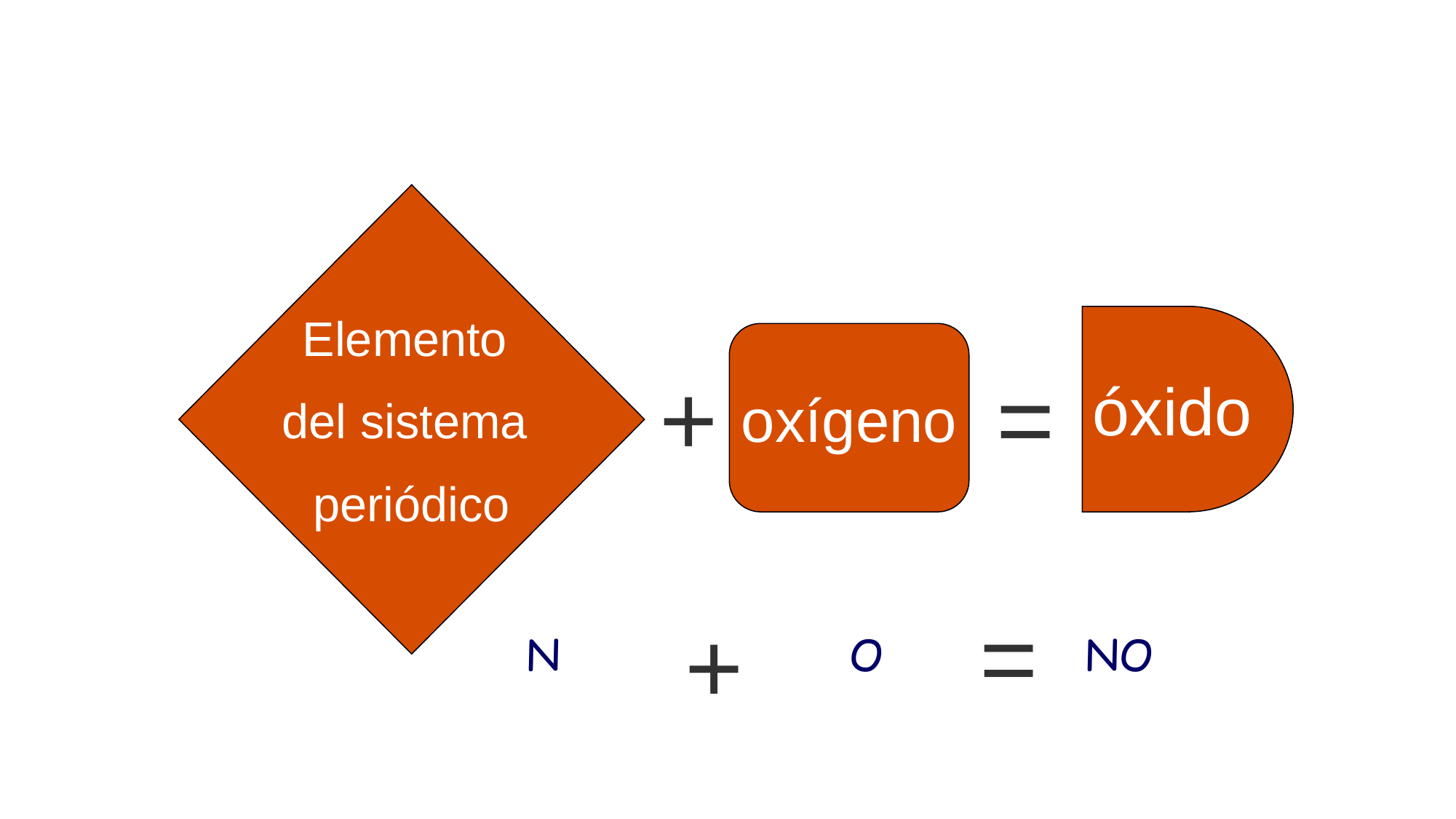

Elemento
del sistema
periódico
óxido
oxígeno
+
=
=
+
N
O
NO